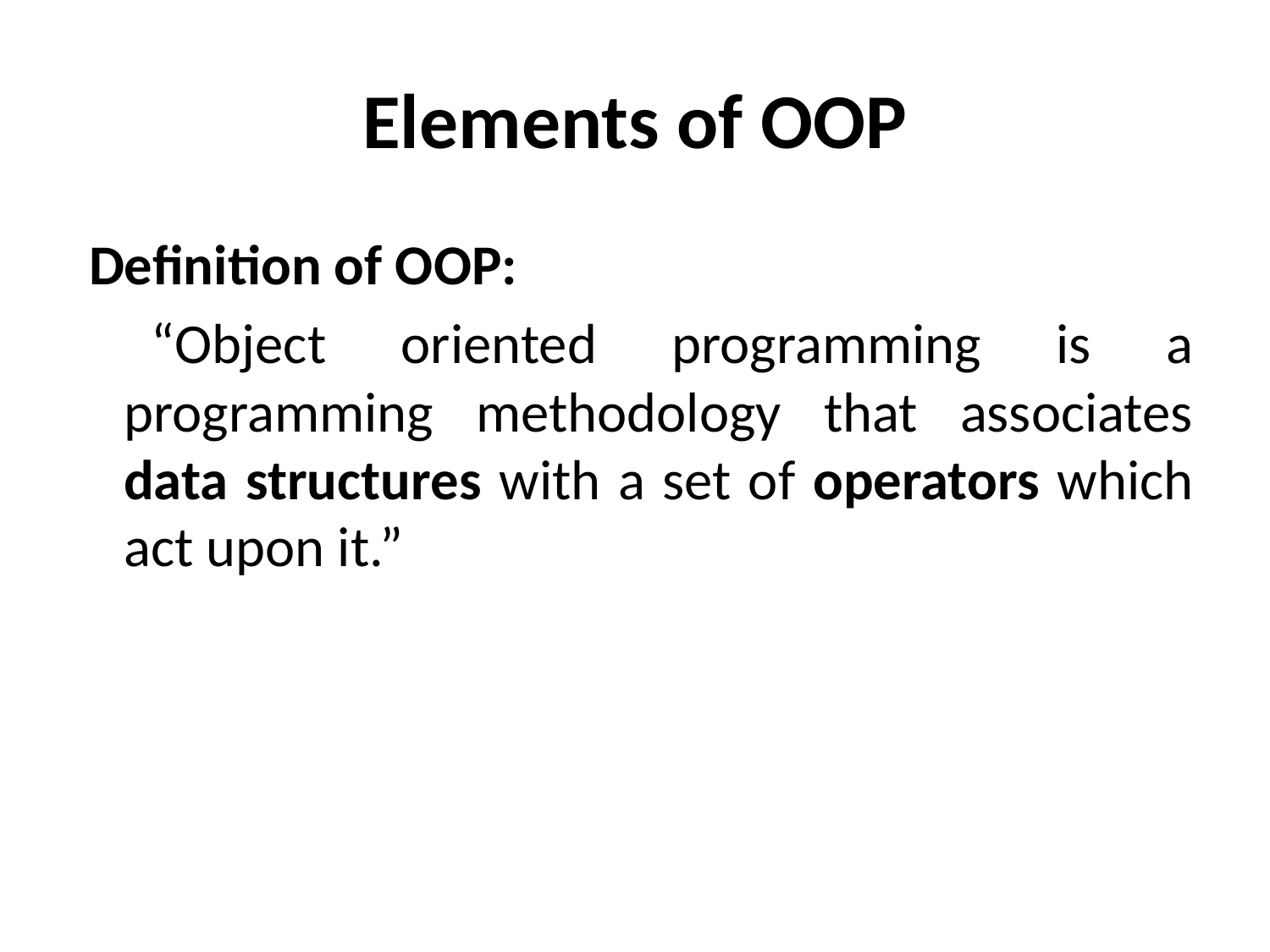

# Elements of OOP
 Definition of OOP:
 “Object oriented programming is a programming methodology that associates data structures with a set of operators which act upon it.”